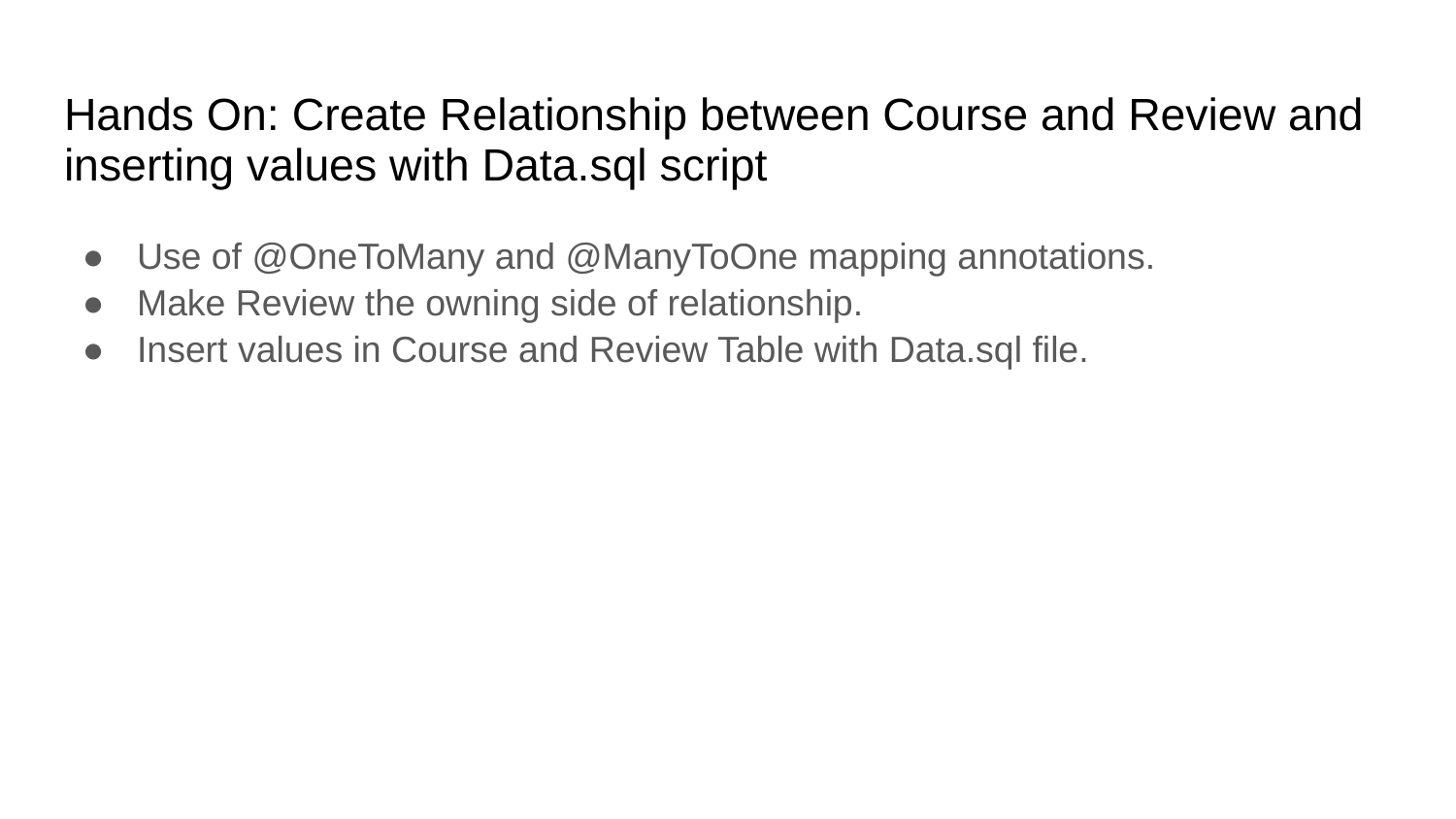

# Hands On: Create Relationship between Course and Review and inserting values with Data.sql script
Use of @OneToMany and @ManyToOne mapping annotations.
Make Review the owning side of relationship.
Insert values in Course and Review Table with Data.sql file.